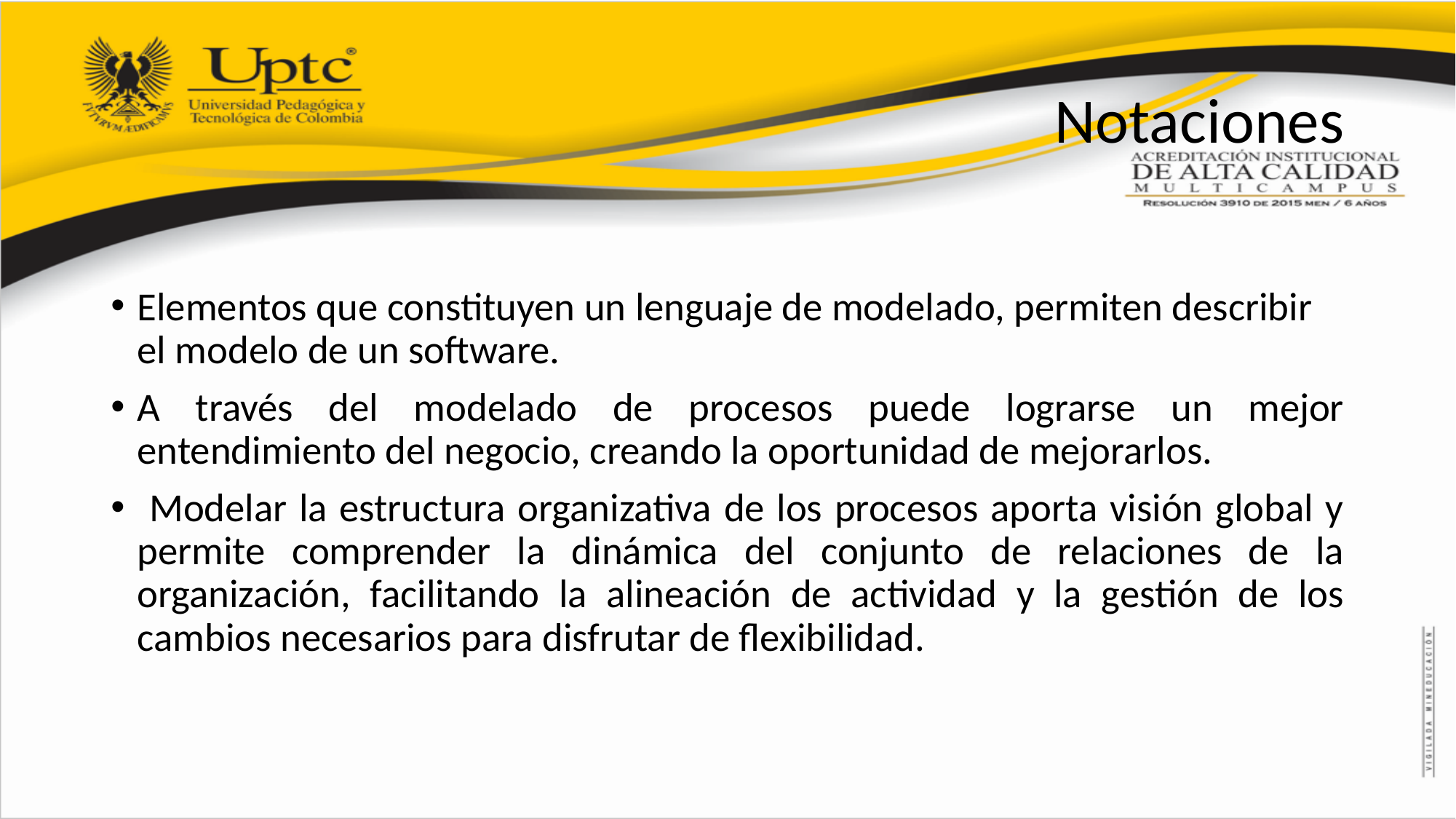

# Notaciones

Elementos que constituyen un lenguaje de modelado, permiten describir el modelo de un software.
A través del modelado de procesos puede lograrse un mejor entendimiento del negocio, creando la oportunidad de mejorarlos.
 Modelar la estructura organizativa de los procesos aporta visión global y permite comprender la dinámica del conjunto de relaciones de la organización, facilitando la alineación de actividad y la gestión de los cambios necesarios para disfrutar de flexibilidad.